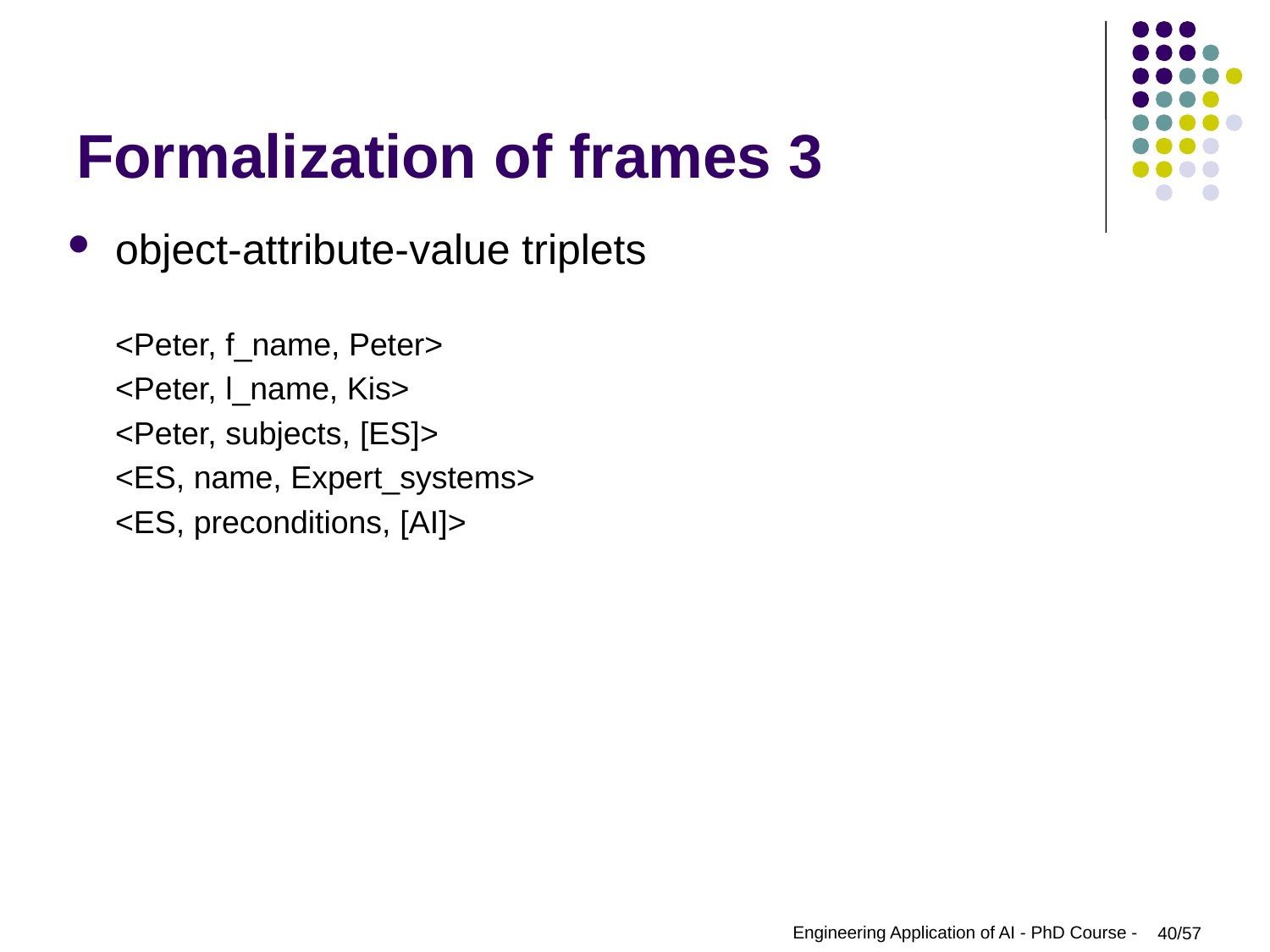

# Formalization of frames 3
object-attribute-value triplets

	<Peter, f_name, Peter>
	<Peter, l_name, Kis>
	<Peter, subjects, [ES]>
	<ES, name, Expert_systems>
	<ES, preconditions, [AI]>

Engineering Application of AI - PhD Course -
40/57